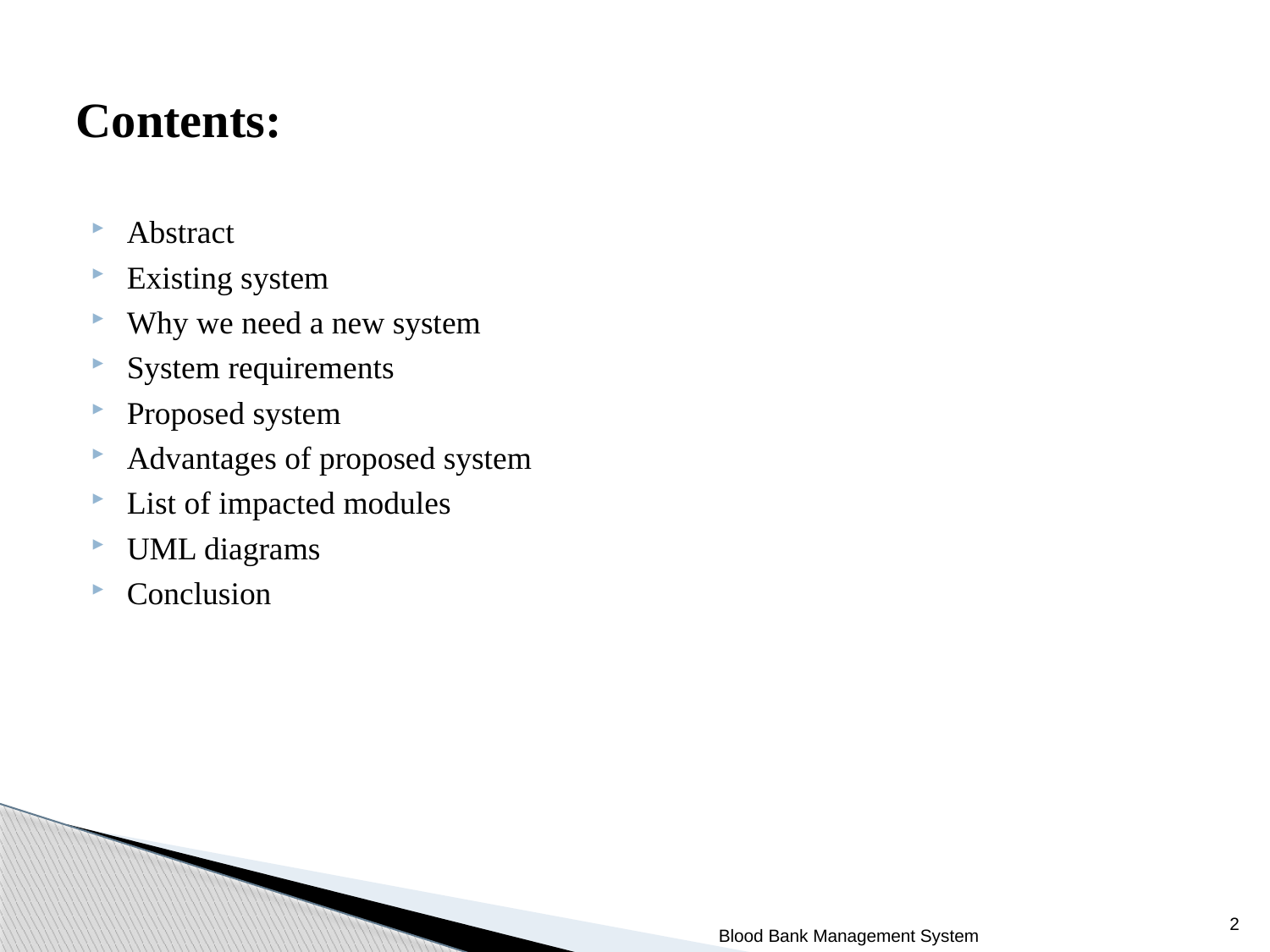

# Contents:
Abstract
Existing system
Why we need a new system
System requirements
Proposed system
Advantages of proposed system
List of impacted modules
UML diagrams
Conclusion
2
Blood Bank Management System